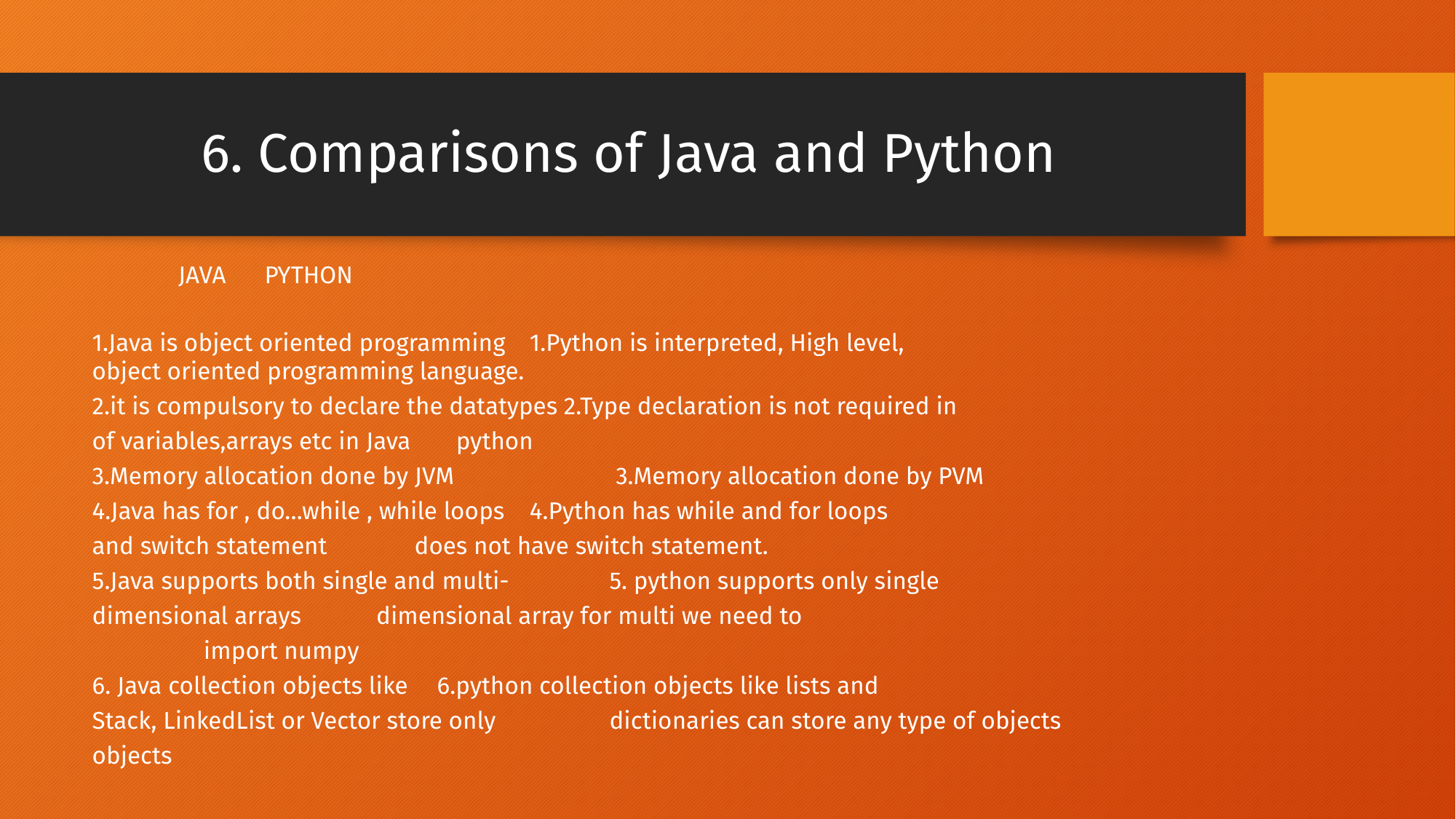

# 6. Comparisons of Java and Python
			JAVA 									PYTHON

1.Java is object oriented programming	 1.Python is interpreted, High level,									  		          object oriented programming language.
2.it is compulsory to declare the datatypes 2.Type declaration is not required in
of variables,arrays etc in Java				   python
3.Memory allocation done by JVM			 3.Memory allocation done by PVM
4.Java has for , do…while , while loops	 4.Python has while and for loops
and switch statement				          does not have switch statement.
5.Java supports both single and multi-		5. python supports only single
dimensional arrays						    dimensional array for multi we need to
										    import numpy
6. Java collection objects like				6.python collection objects like lists and
Stack, LinkedList or Vector store only		dictionaries can store any type of objects
objects